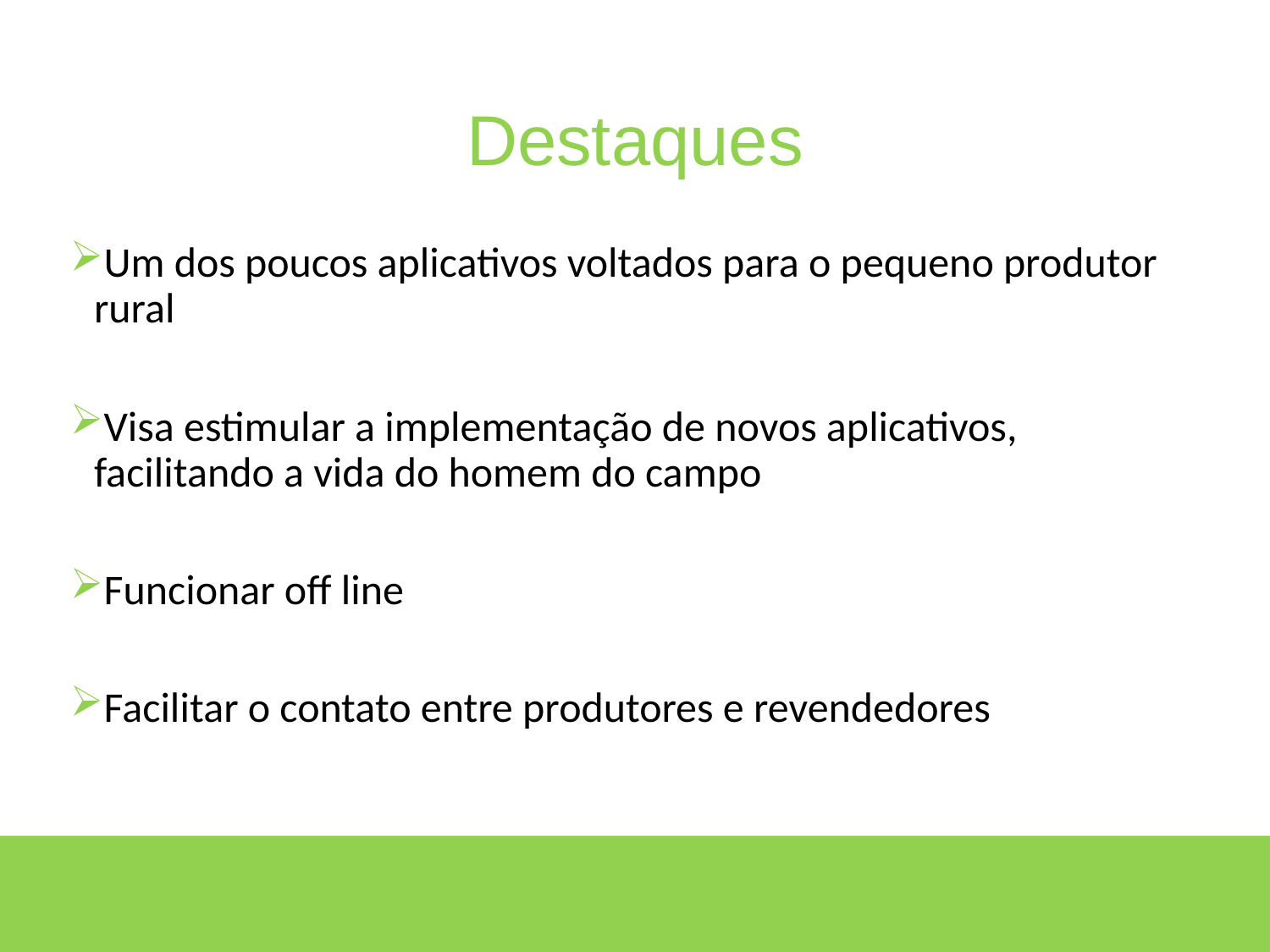

# Destaques
Um dos poucos aplicativos voltados para o pequeno produtor rural

Visa estimular a implementação de novos aplicativos, facilitando a vida do homem do campo

Funcionar off line

Facilitar o contato entre produtores e revendedores